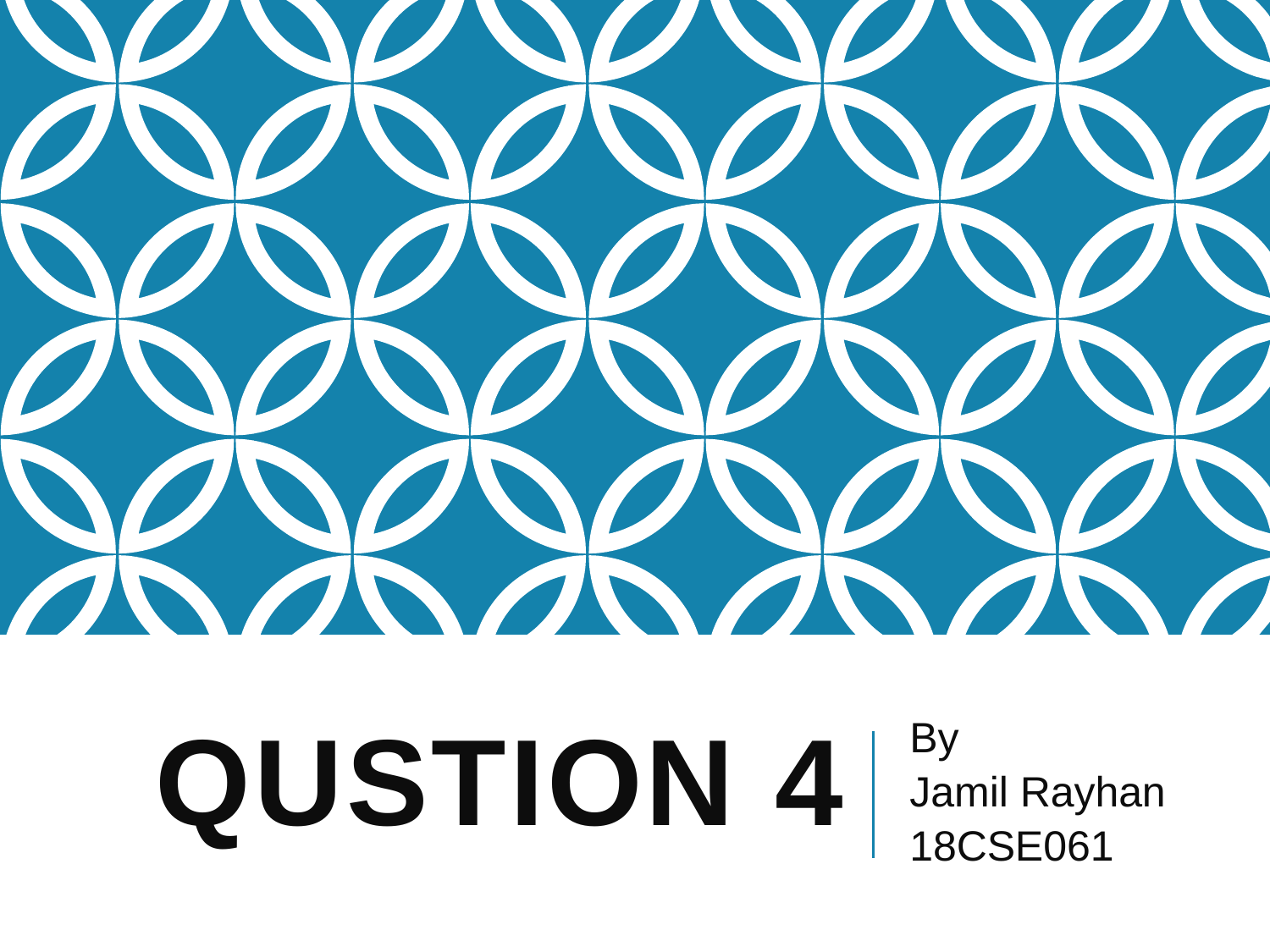

# Qustion 4
By
Jamil Rayhan
18CSE061